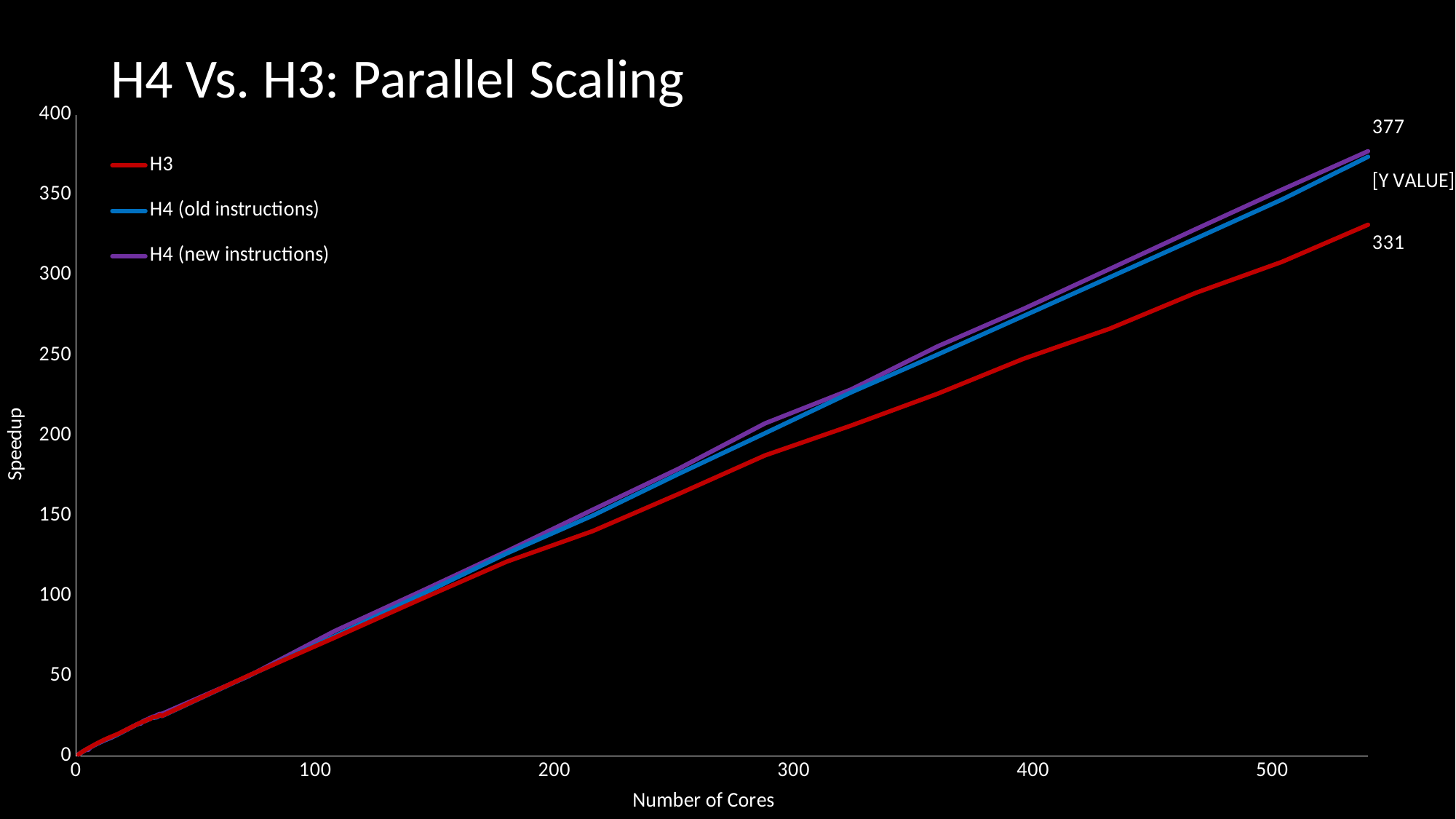

# H4 Vs. H3: Parallel Scaling

### Chart

| Category |  |  |  |
|---|---|---|---|